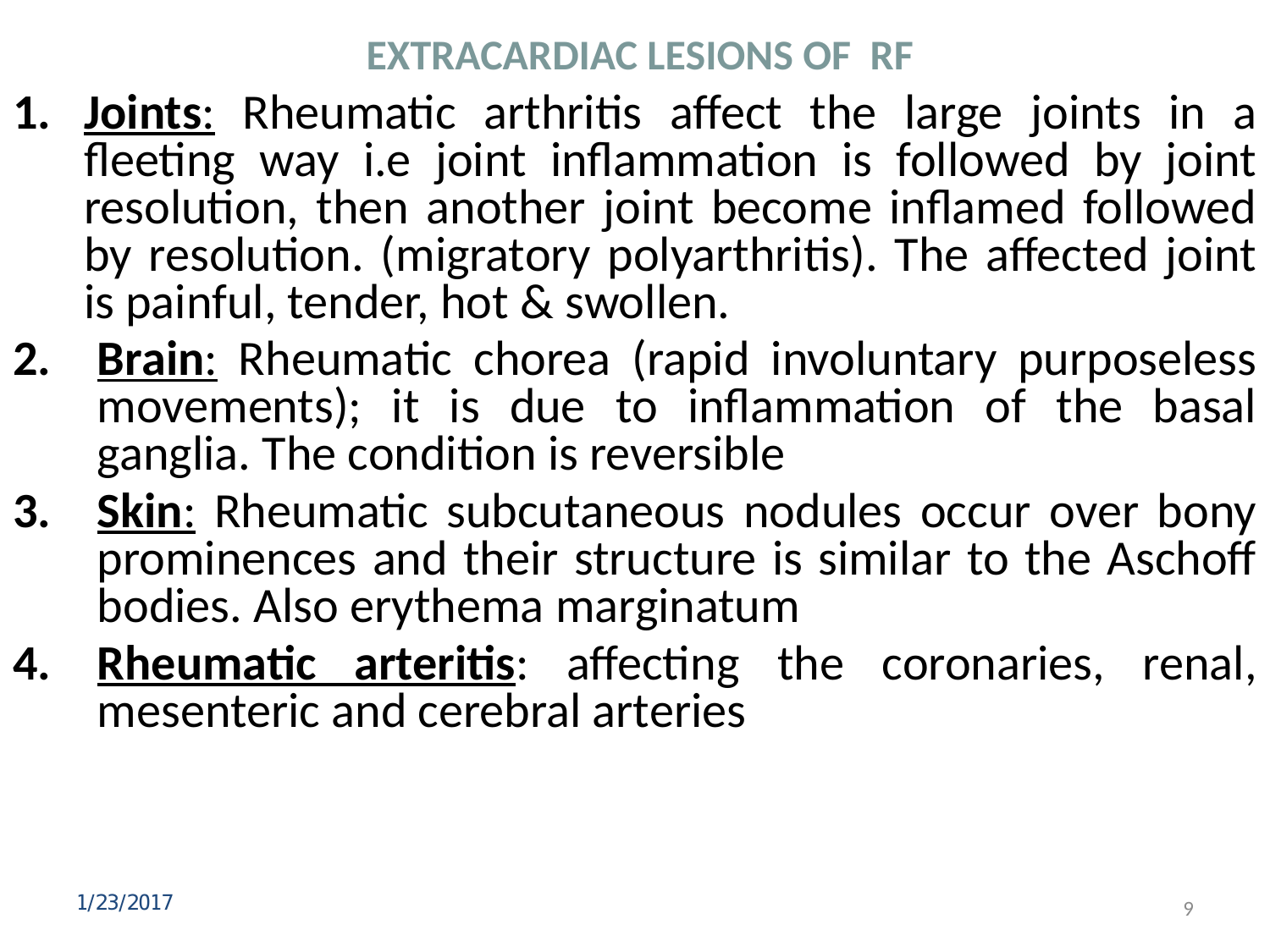

# EXTRACARDIAC LESIONS OF  RF
Joints: Rheumatic arthritis affect the large joints in a fleeting way i.e joint inflammation is followed by joint resolution, then another joint become inflamed followed by resolution. (migratory polyarthritis). The affected joint is painful, tender, hot & swollen.
Brain: Rheumatic chorea (rapid involuntary purposeless movements); it is due to inflammation of the basal ganglia. The condition is reversible
Skin: Rheumatic subcutaneous nodules occur over bony prominences and their structure is similar to the Aschoff bodies. Also erythema marginatum
Rheumatic arteritis: affecting the coronaries, renal, mesenteric and cerebral arteries
1/23/2017
9